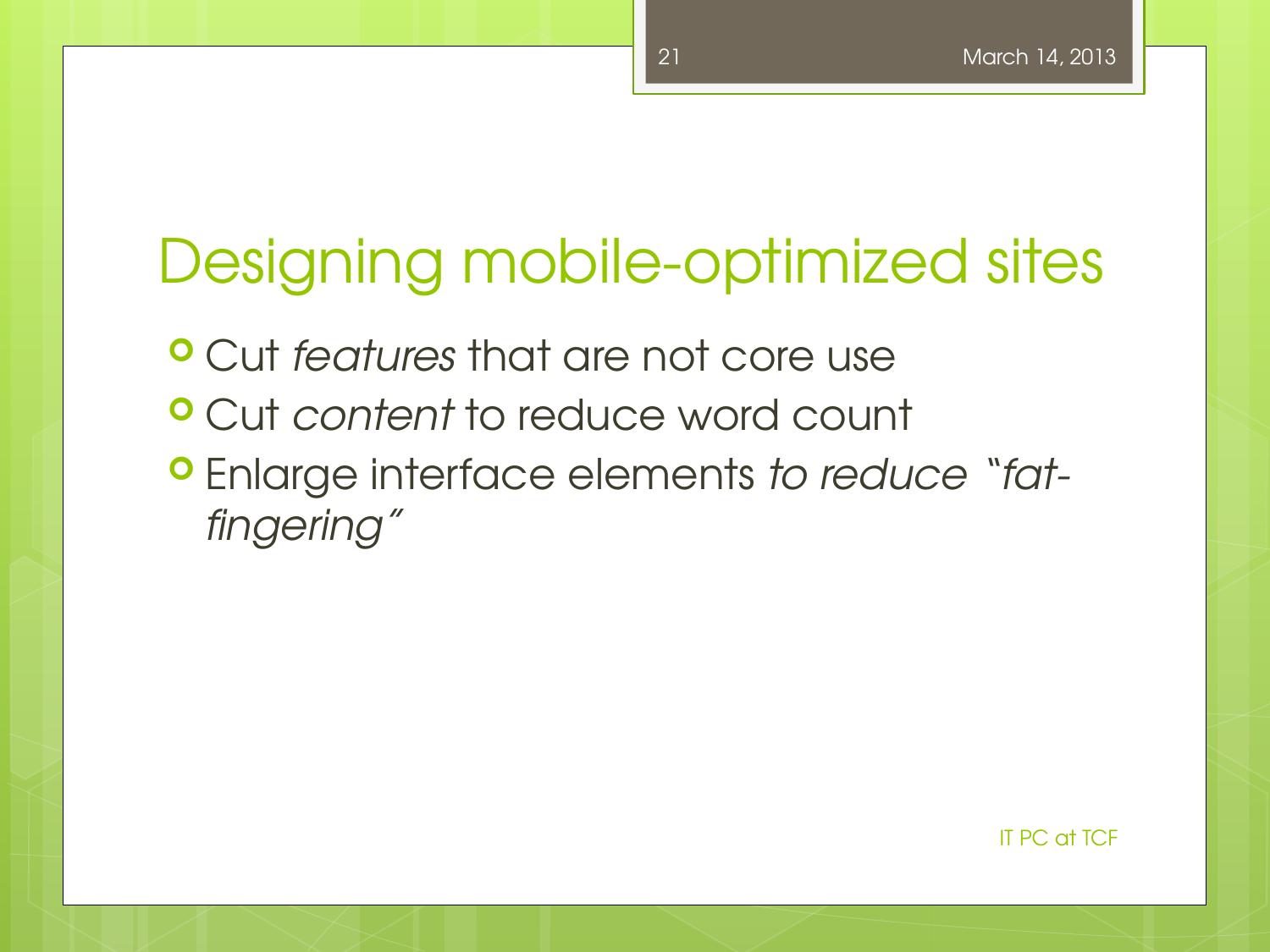

21
March 14, 2013
# Designing mobile-optimized sites
Cut features that are not core use
Cut content to reduce word count
Enlarge interface elements to reduce “fat-fingering”
IT PC at TCF